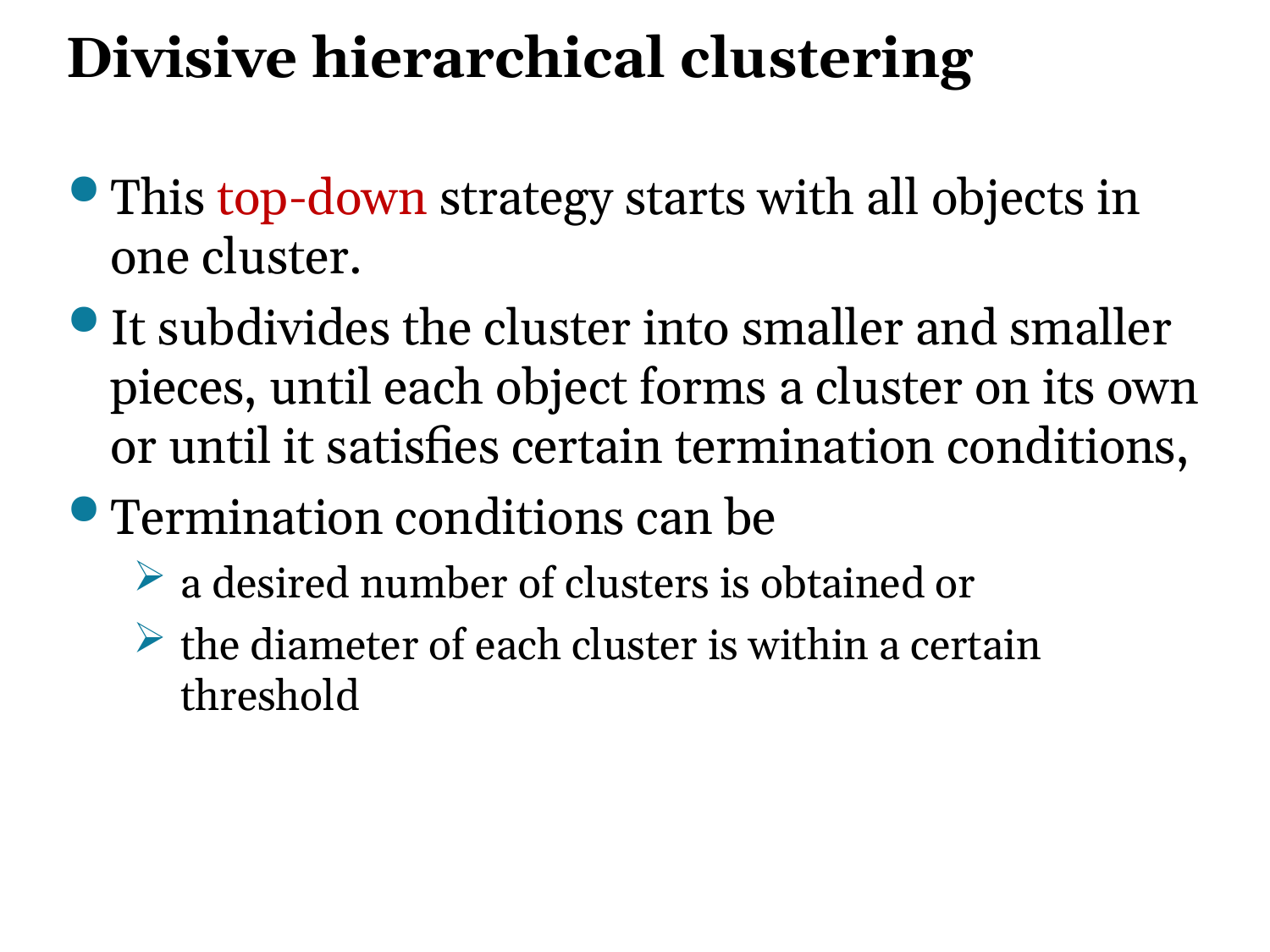

# Divisive hierarchical clustering
This top-down strategy starts with all objects in one cluster.
It subdivides the cluster into smaller and smaller pieces, until each object forms a cluster on its own or until it satisfies certain termination conditions,
Termination conditions can be
a desired number of clusters is obtained or
the diameter of each cluster is within a certain threshold